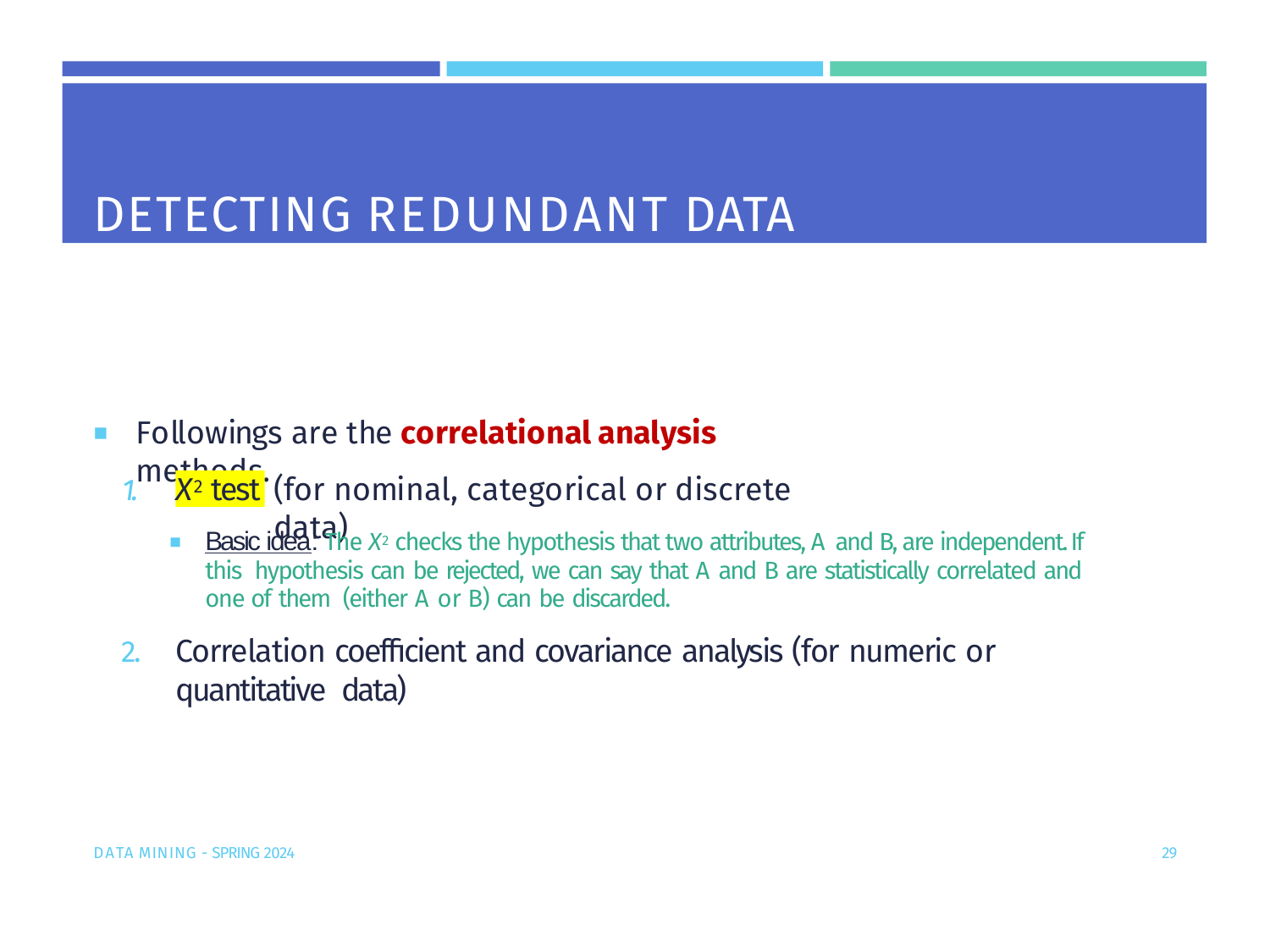

# DETECTING REDUNDANT DATA
Followings are the correlational analysis methods.
(for nominal, categorical or discrete data)
1.
X2 test
Basic idea: The X2 checks the hypothesis that two attributes, A and B, are independent. If this  hypothesis can be rejected, we can say that A and B are statistically correlated and one of them  (either A or B) can be discarded.
2.	Correlation coefficient and covariance analysis (for numeric or quantitative  data)
DATA MINING - SPRING 2024
29